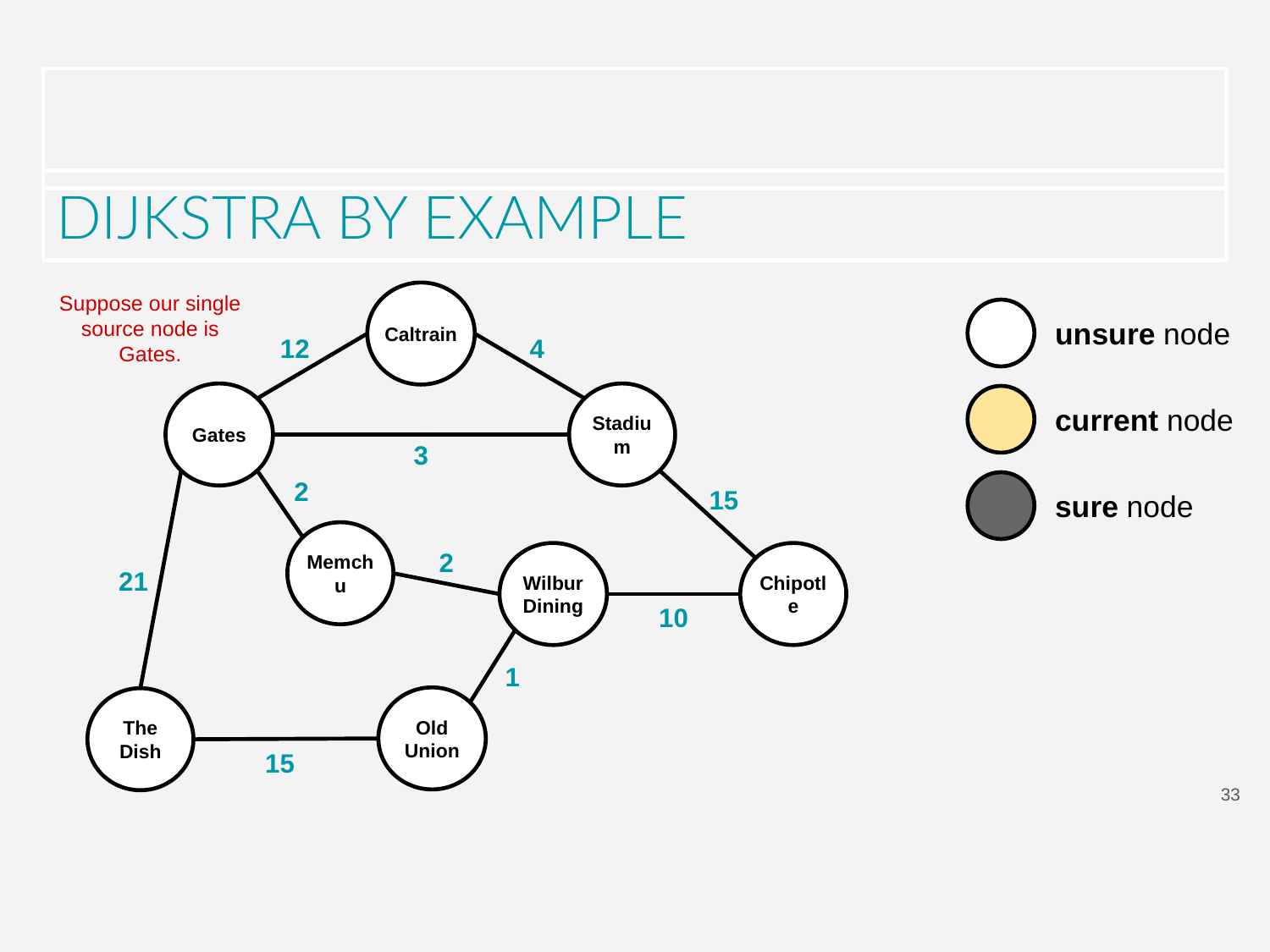

DIJKSTRA BY EXAMPLE
Suppose our single source node is Gates.
Caltrain
unsure node

12
4
current node
Gates
Stadium

3
2
sure node
15

Memchu
2
Wilbur Dining
Chipotle
21
10
1
Old Union
The Dish
15
33